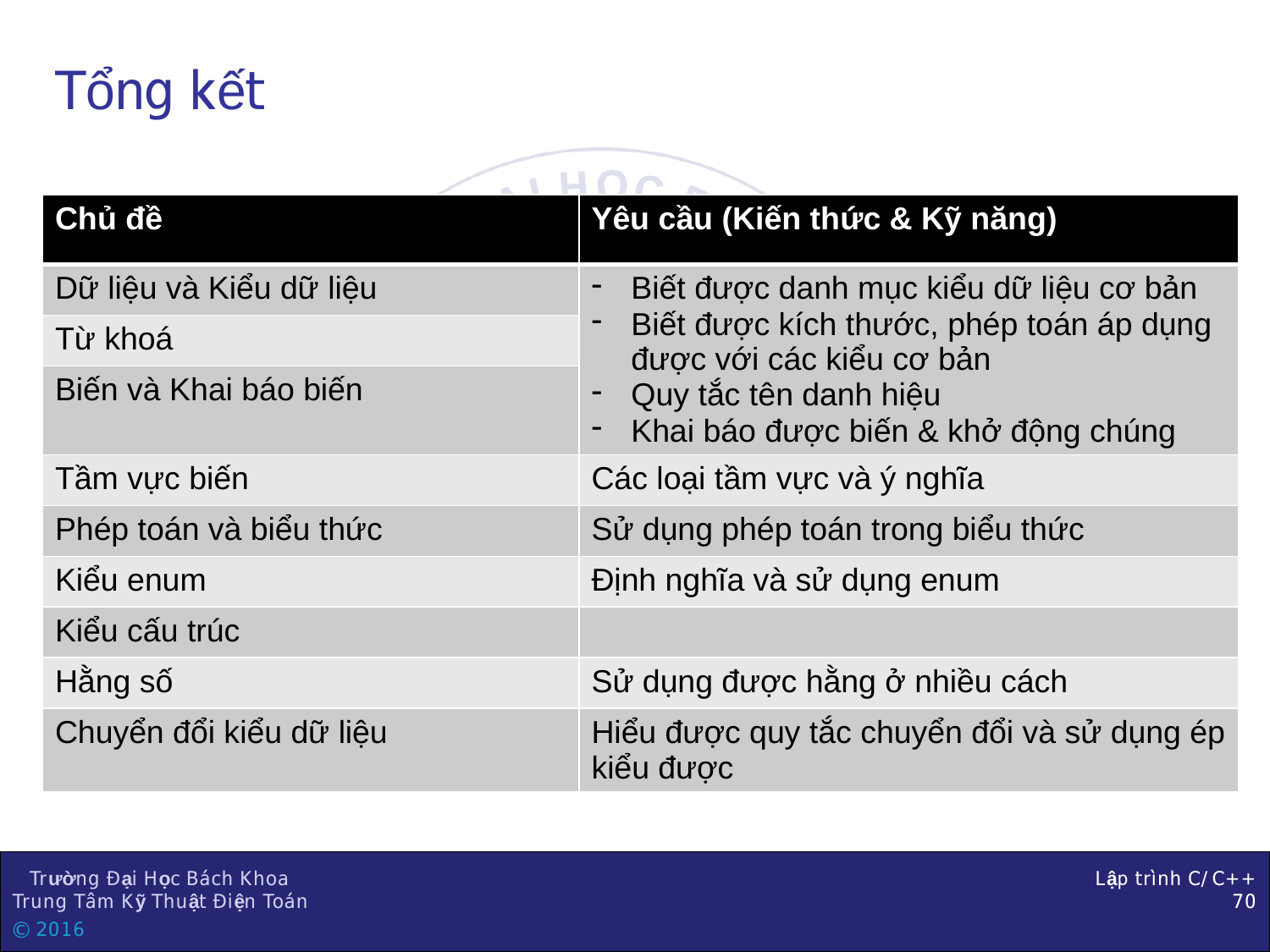

# Tổng kết
| Chủ đề | Yêu cầu (Kiến thức & Kỹ năng) |
| --- | --- |
| Dữ liệu và Kiểu dữ liệu | Biết được danh mục kiểu dữ liệu cơ bản Biết được kích thước, phép toán áp dụng được với các kiểu cơ bản Quy tắc tên danh hiệu Khai báo được biến & khở động chúng |
| Từ khoá |  |
| Biến và Khai báo biến |  |
| Tầm vực biến | Các loại tầm vực và ý nghĩa |
| Phép toán và biểu thức | Sử dụng phép toán trong biểu thức |
| Kiểu enum | Định nghĩa và sử dụng enum |
| Kiểu cấu trúc |  |
| Hằng số | Sử dụng được hằng ở nhiều cách |
| Chuyển đổi kiểu dữ liệu | Hiểu được quy tắc chuyển đổi và sử dụng ép kiểu được |